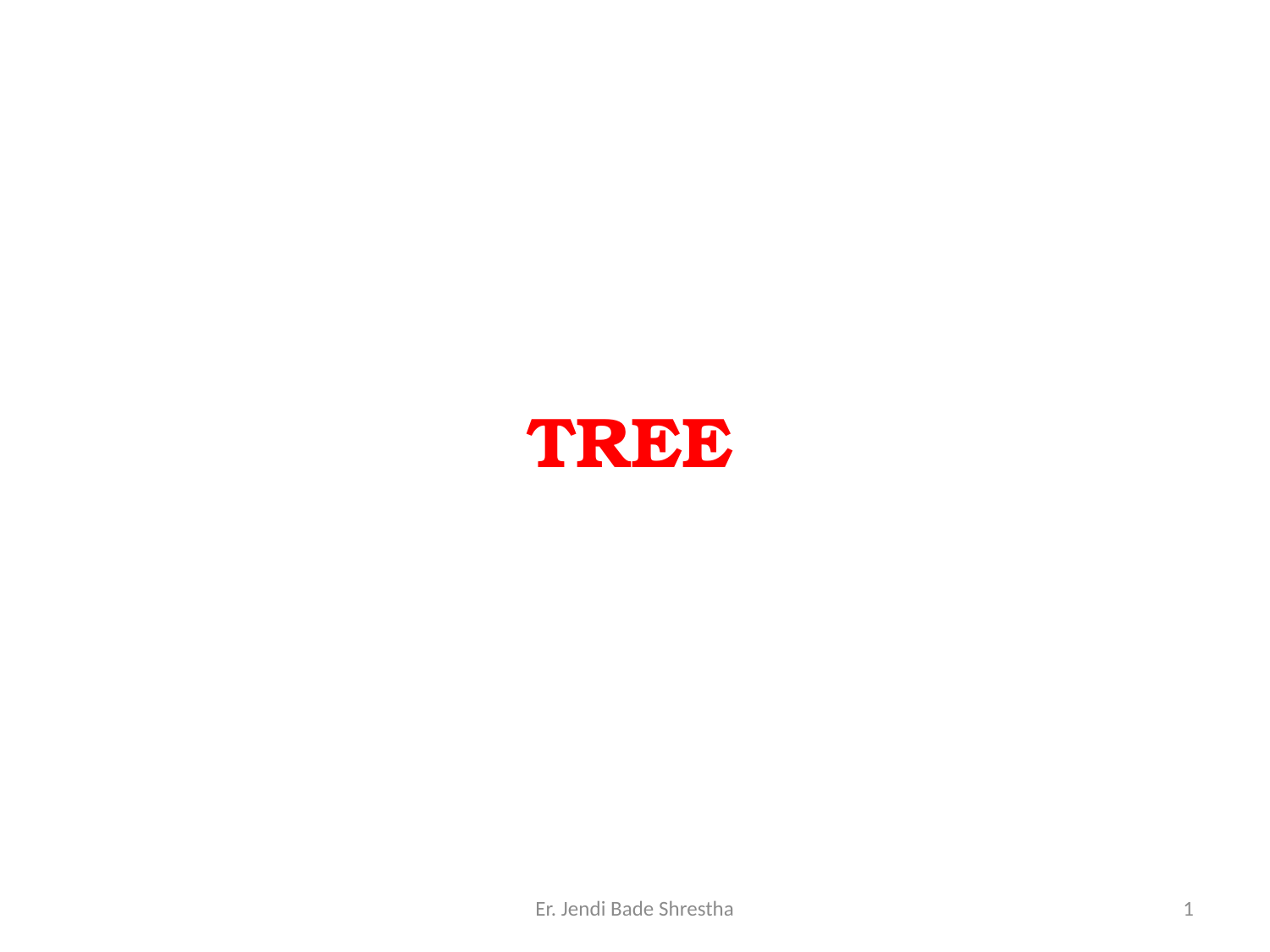

# TREE
Er. Jendi Bade Shrestha
1